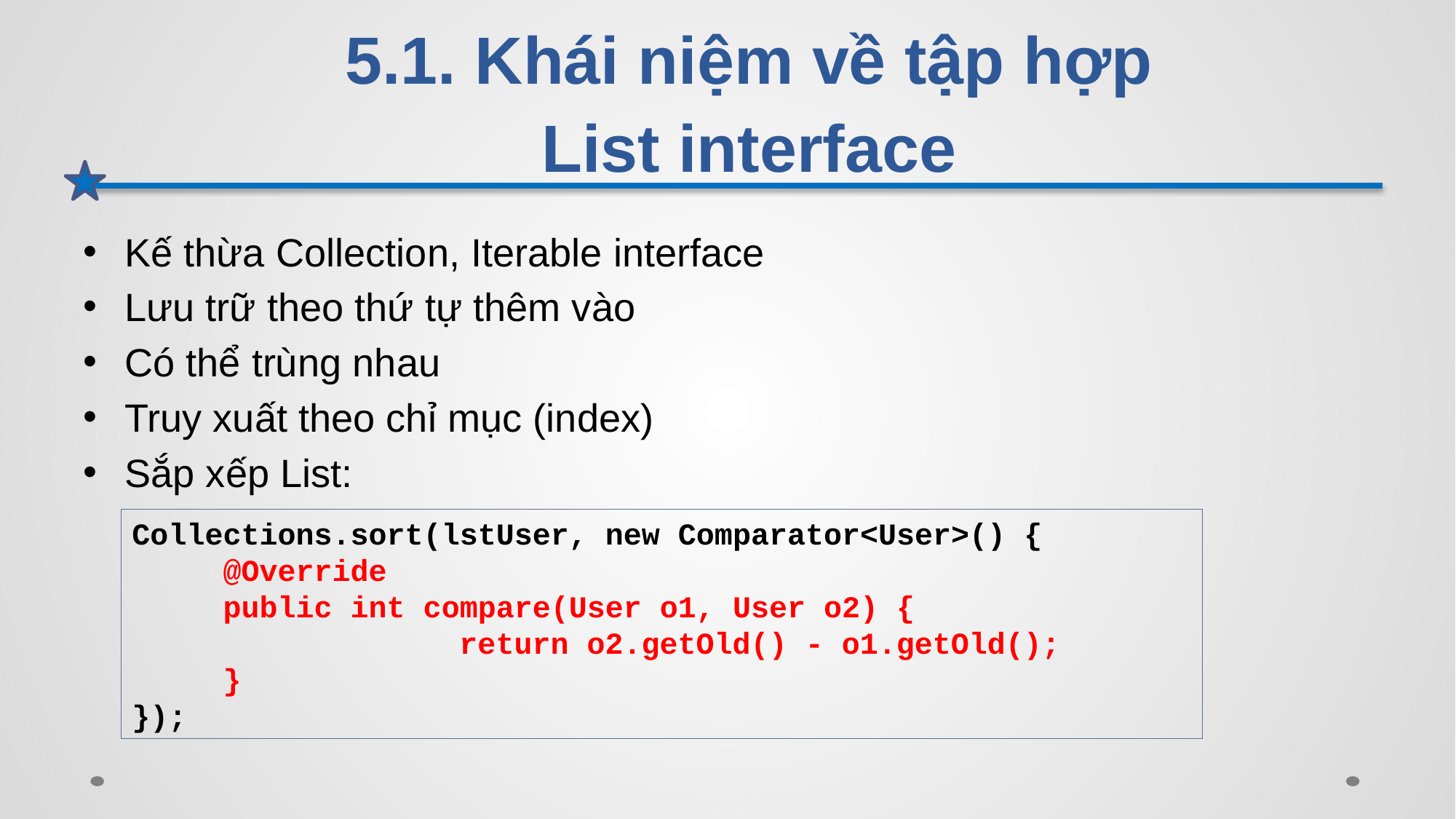

# 5.1. Khái niệm về tập hợp List interface
Kế thừa Collection, Iterable interface
Lưu trữ theo thứ tự thêm vào
Có thể trùng nhau
Truy xuất theo chỉ mục (index)
Sắp xếp List:
Collections.sort(lstUser, new Comparator<User>() { 
     @Override 
     public int compare(User o1, User o2) { 
			return o2.getOld() - o1.getOld(); 
     } 
});